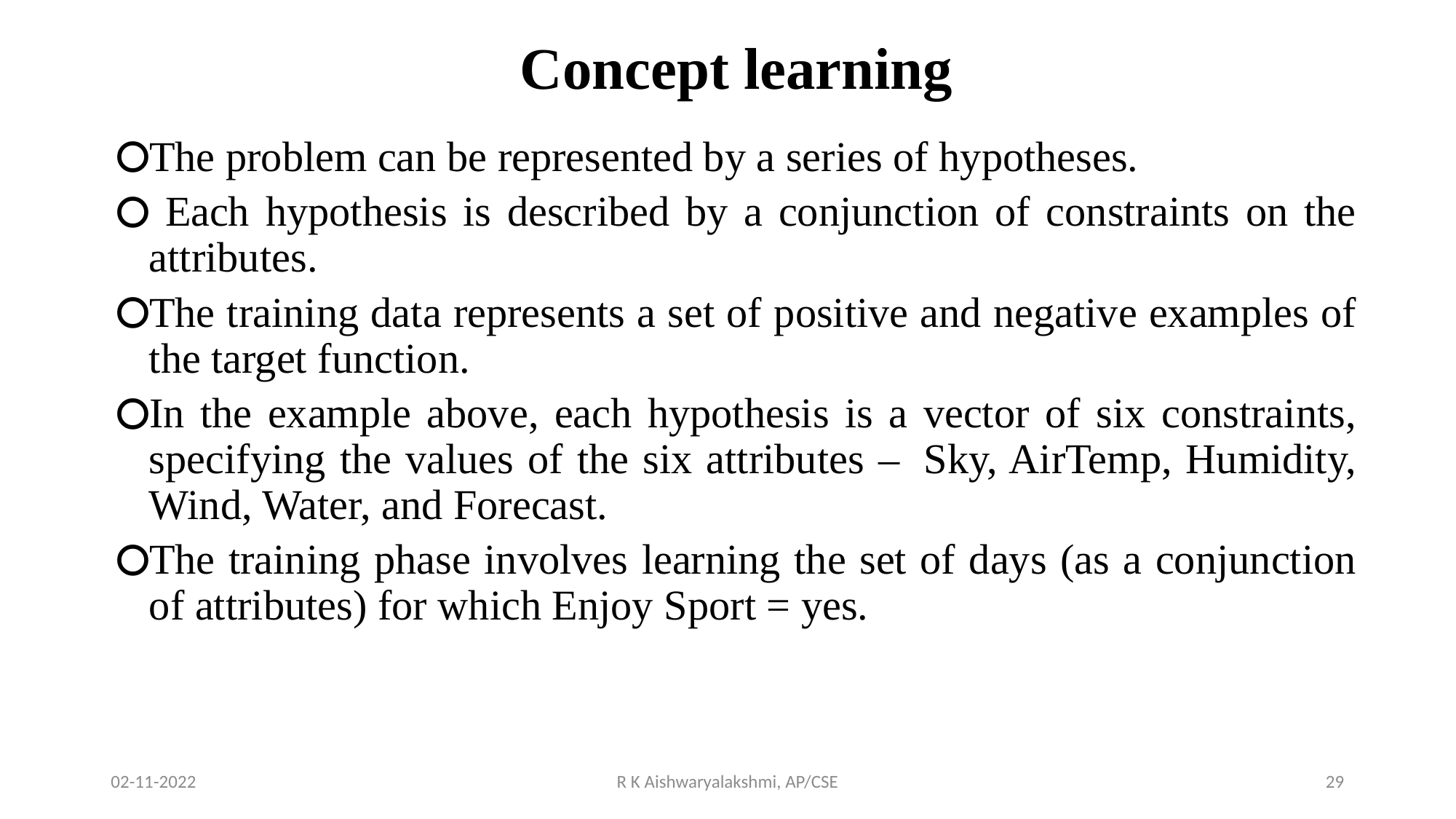

# Concept learning
The problem can be represented by a series of hypotheses.
 Each hypothesis is described by a conjunction of constraints on the attributes.
The training data represents a set of positive and negative examples of the target function.
In the example above, each hypothesis is a vector of six constraints, specifying the values of the six attributes –  Sky, AirTemp, Humidity, Wind, Water, and Forecast.
The training phase involves learning the set of days (as a conjunction of attributes) for which Enjoy Sport = yes.
02-11-2022
R K Aishwaryalakshmi, AP/CSE
29